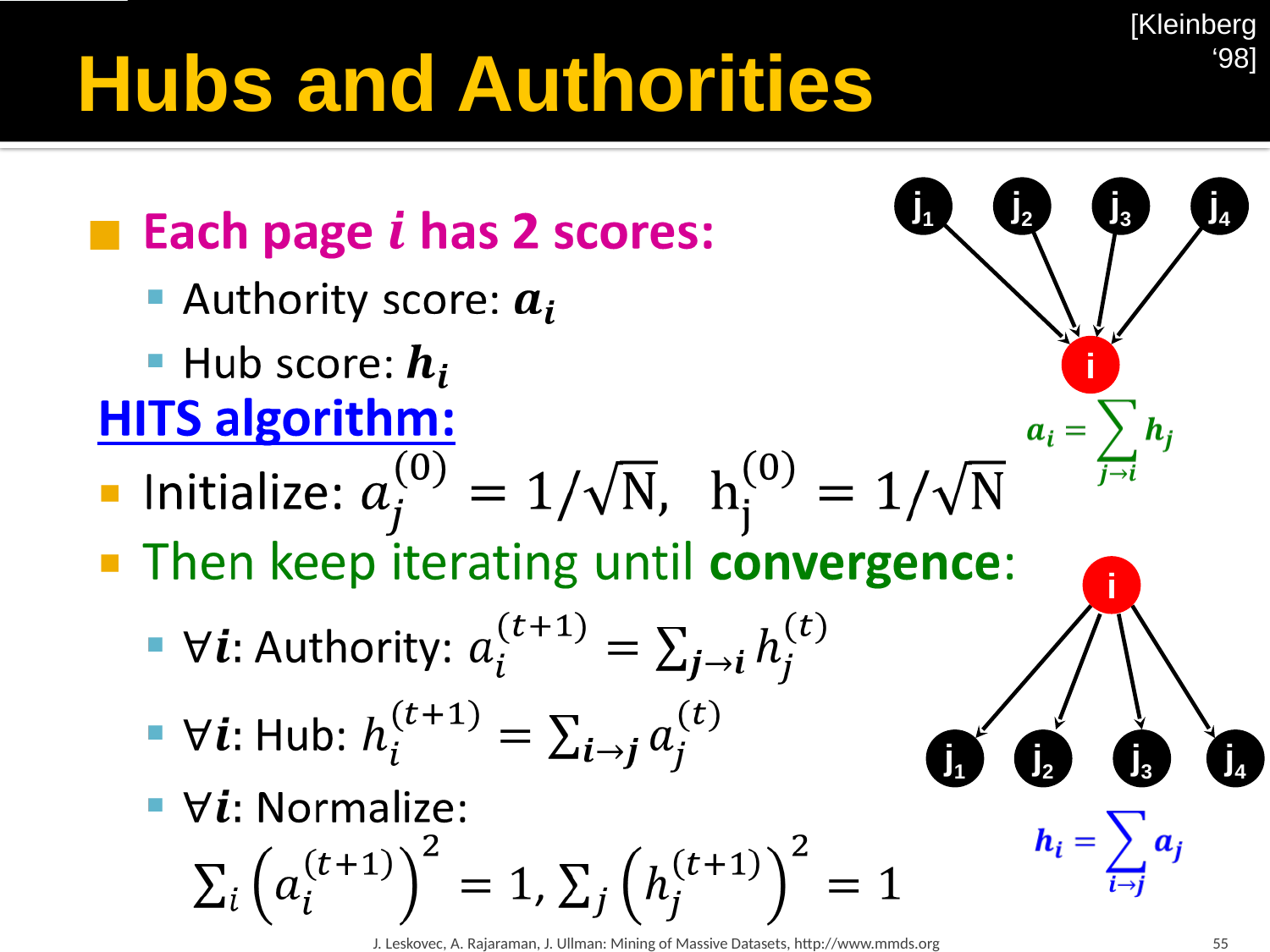

[Kleinberg ‘98]
# Hubs and Authorities
j1
j2
j3
j4

i

i
j1
j2
j3
j4

J. Leskovec, A. Rajaraman, J. Ullman: Mining of Massive Datasets, http://www.mmds.org
55